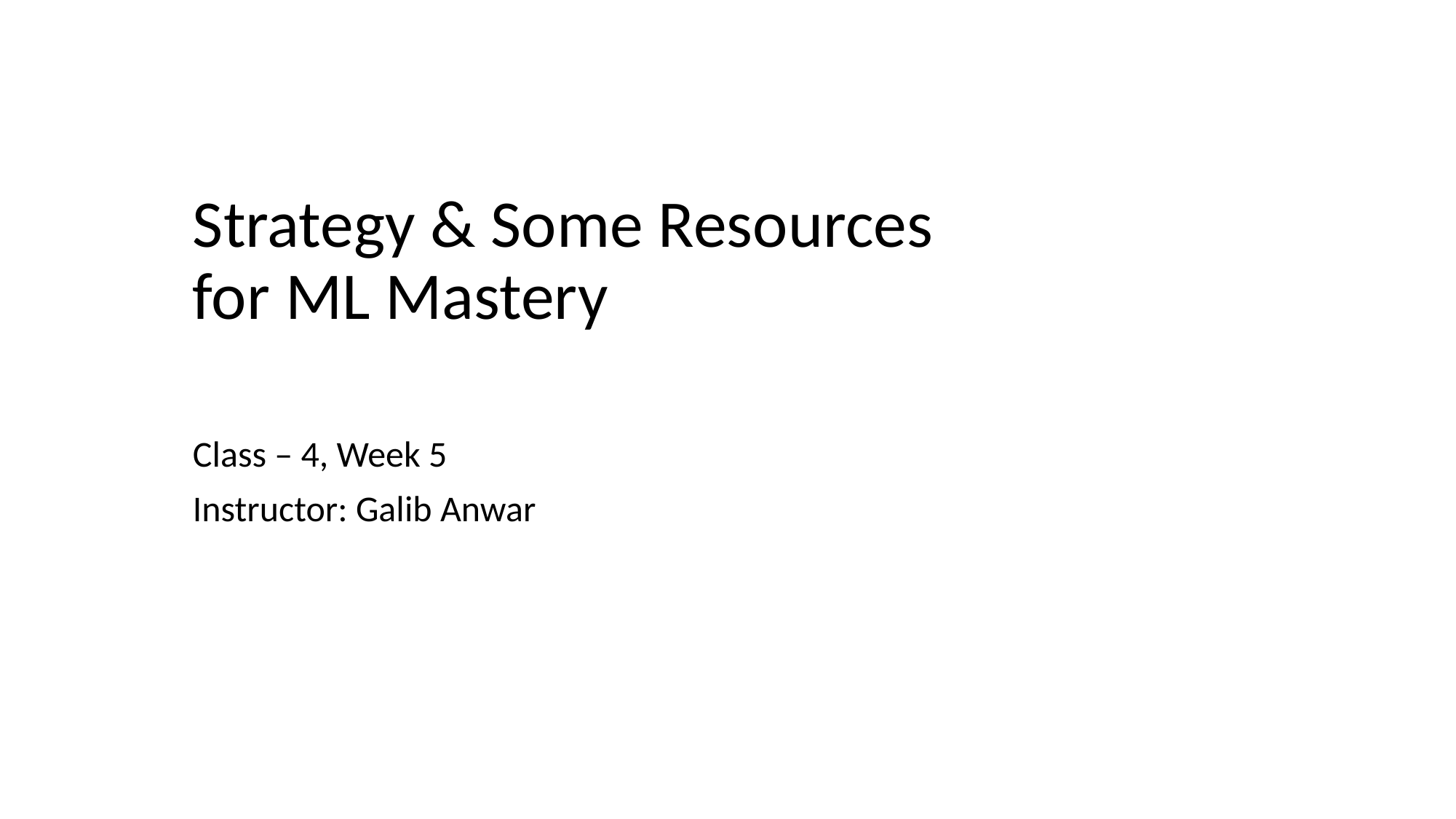

# Strategy & Some Resources for ML Mastery
Class – 4, Week 5
Instructor: Galib Anwar